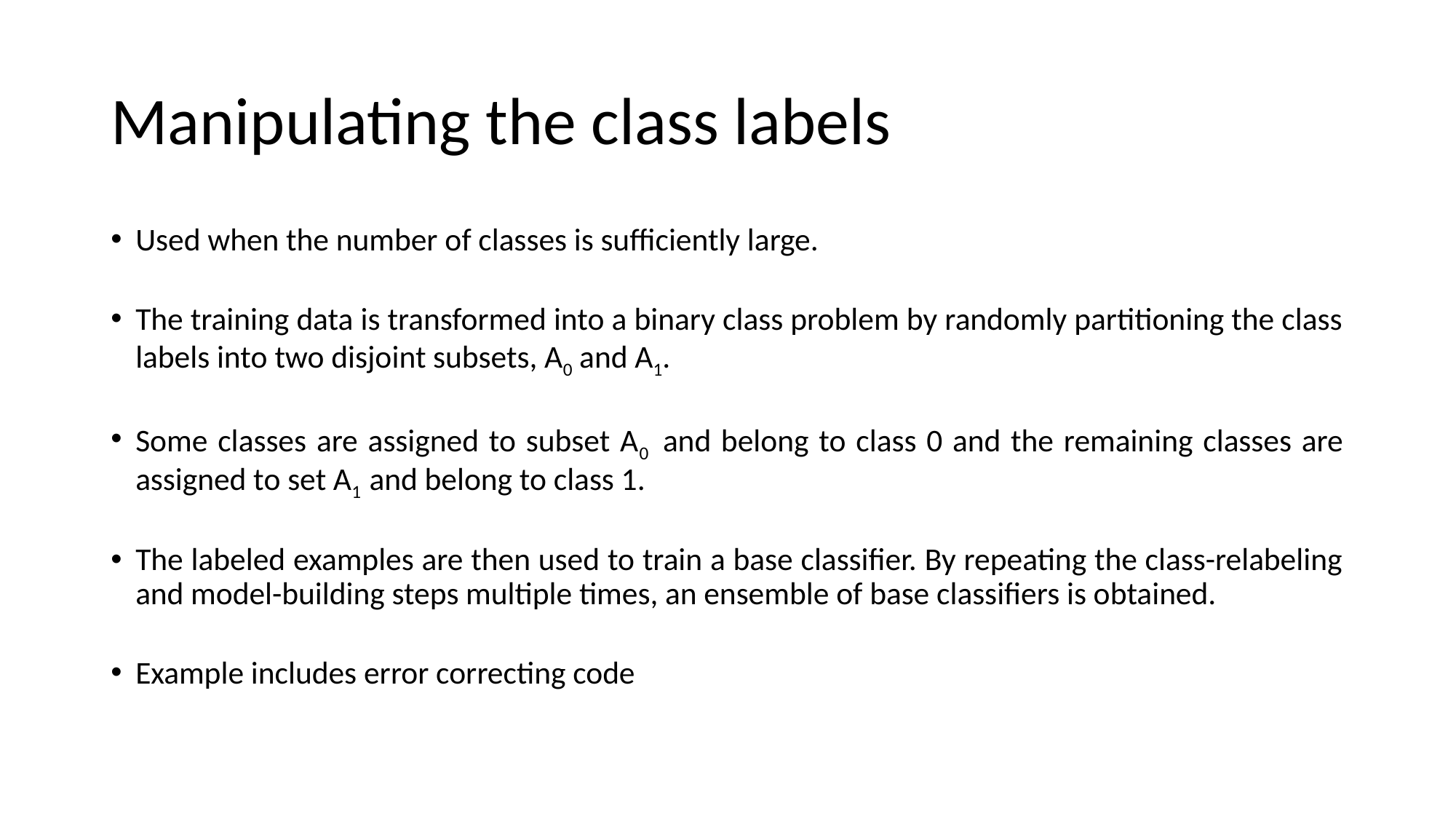

# Manipulating the class labels
Used when the number of classes is sufficiently large.

The training data is transformed into a binary class problem by randomly partitioning the class labels into two disjoint subsets, A0 and A1.

Some classes are assigned to subset A0  and belong to class 0 and the remaining classes are assigned to set A1  and belong to class 1.

The labeled examples are then used to train a base classifier. By repeating the class-relabeling and model-building steps multiple times, an ensemble of base classifiers is obtained.

Example includes error correcting code